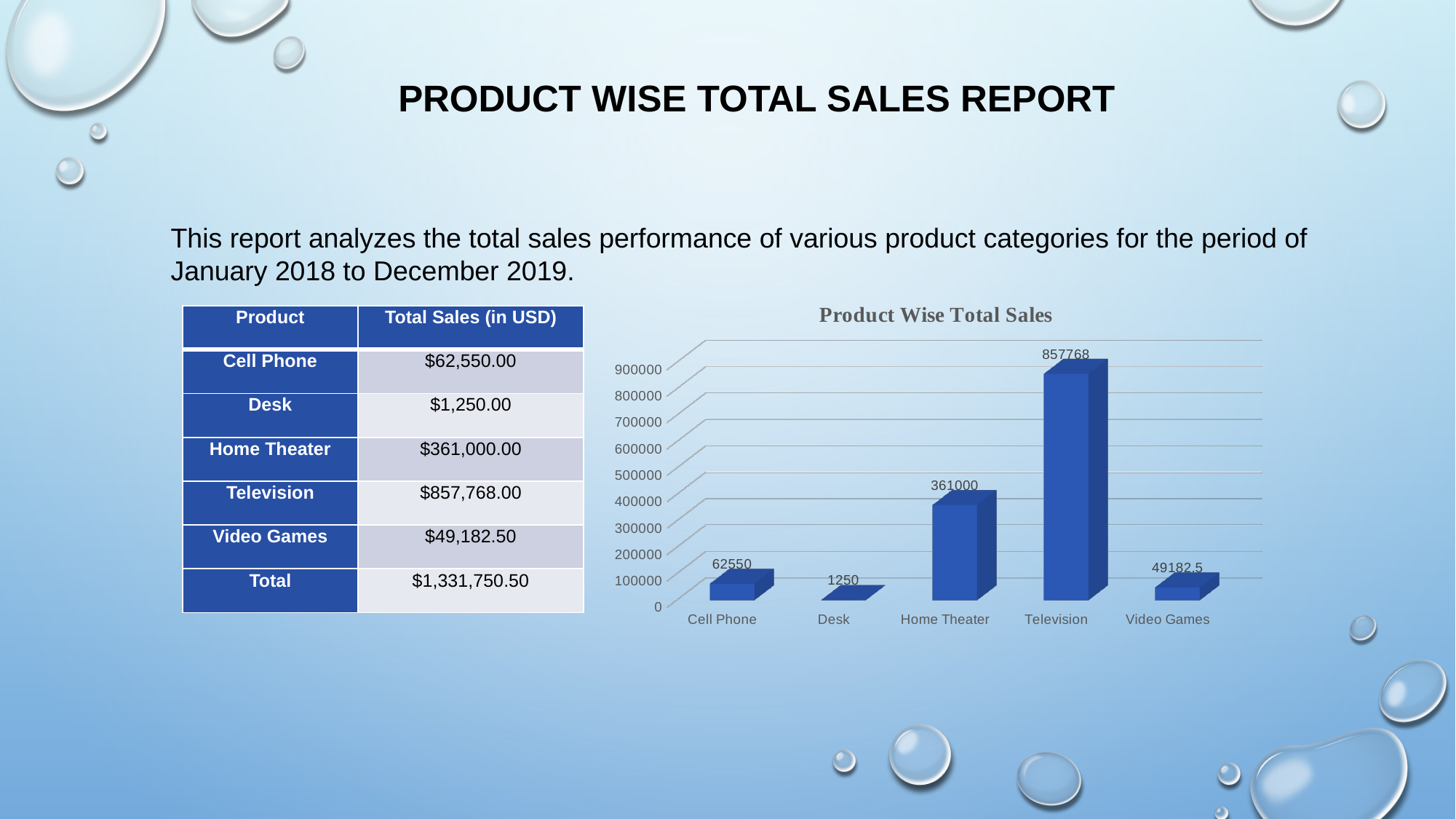

# Product Wise Total Sales Report
This report analyzes the total sales performance of various product categories for the period of January 2018 to December 2019.

[unsupported chart]

| Product | Total Sales (in USD) |
| --- | --- |
| Cell Phone | $62,550.00 |
| Desk | $1,250.00 |
| Home Theater | $361,000.00 |
| Television | $857,768.00 |
| Video Games | $49,182.50 |
| Total | $1,331,750.50 |